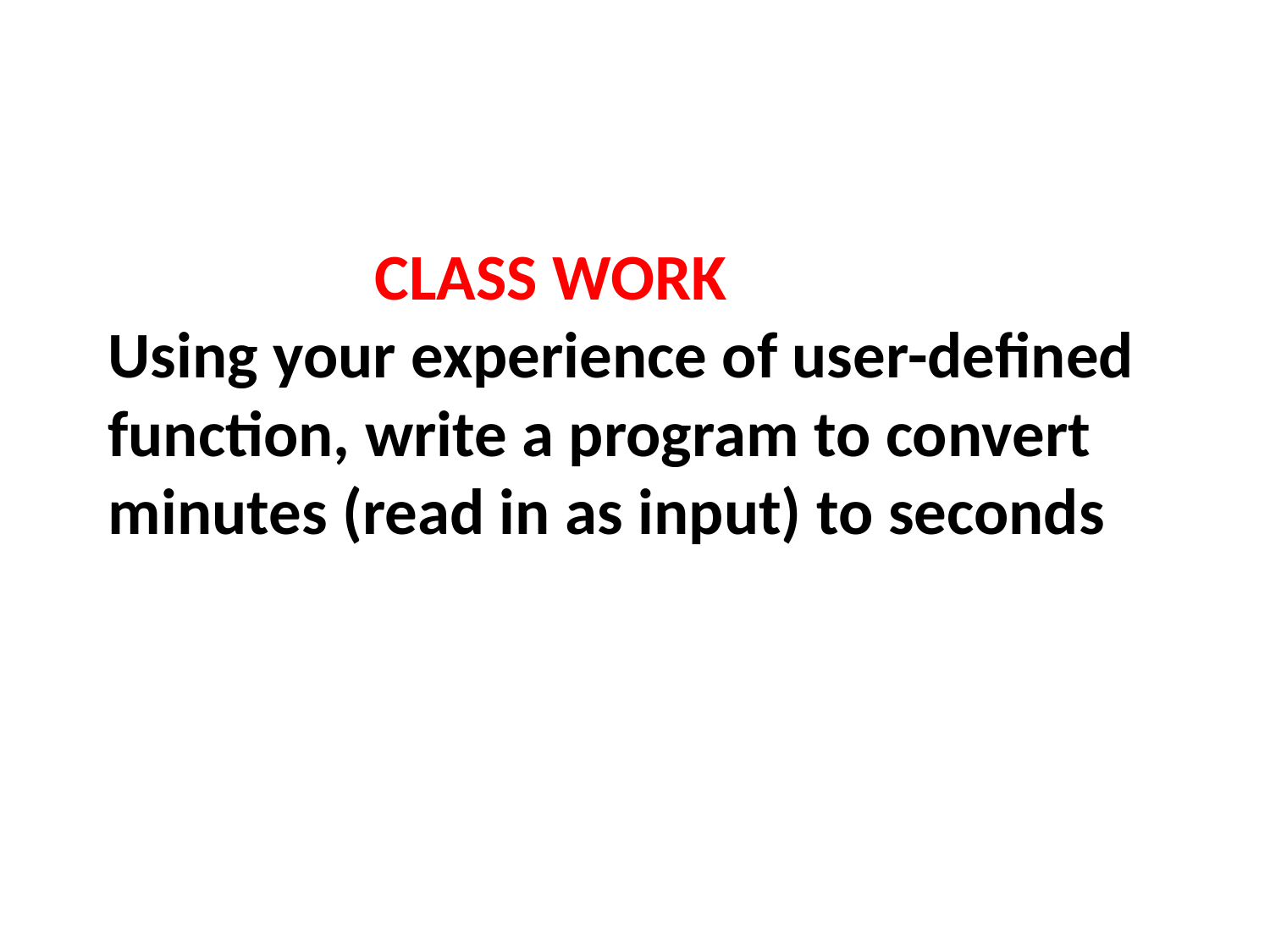

# CLASS WORK Using your experience of user-defined function, write a program to convert minutes (read in as input) to seconds